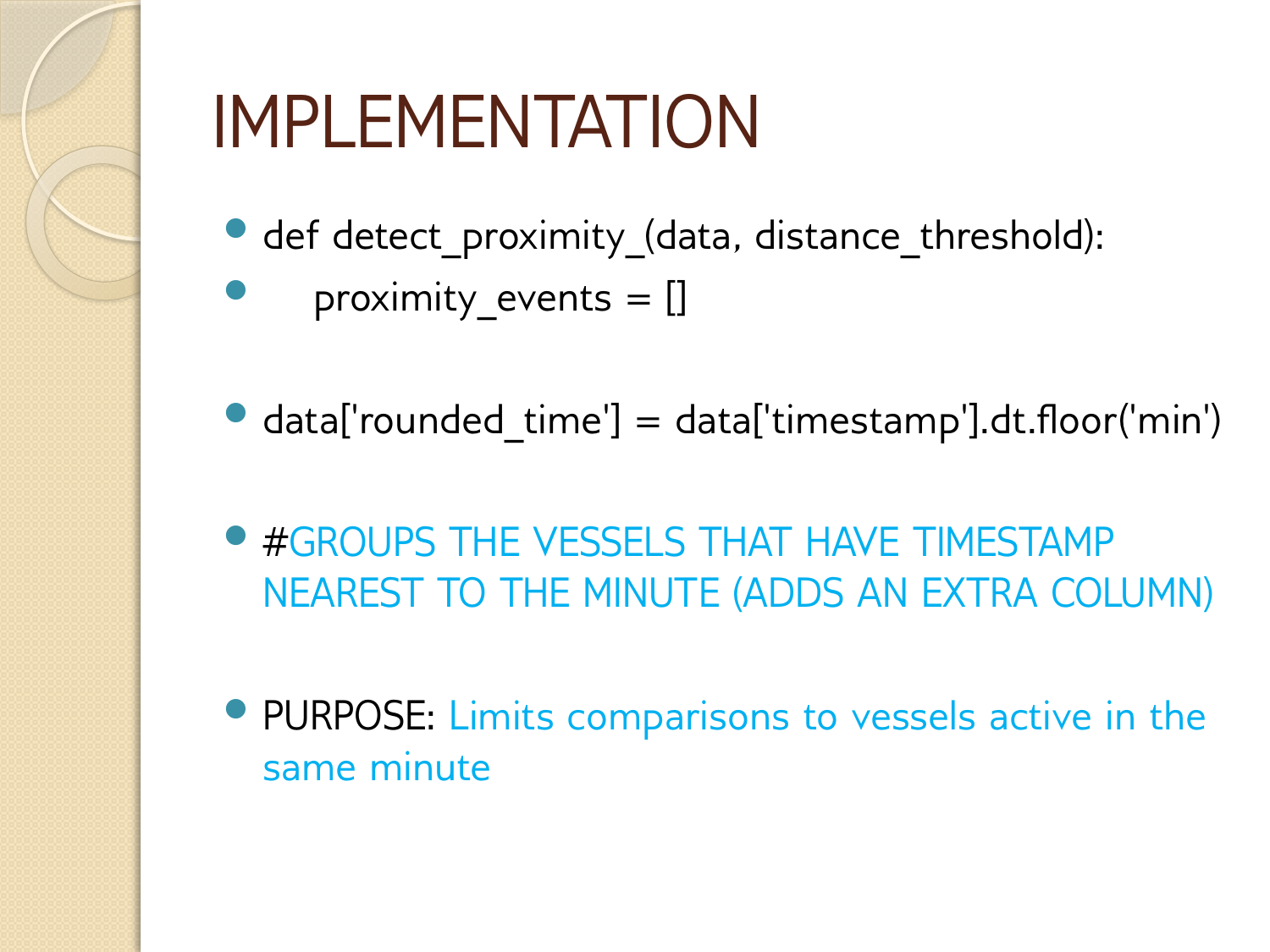

# IMPLEMENTATION
def detect_proximity_(data, distance_threshold):
    proximity_events = []

data['rounded_time'] = data['timestamp'].dt.floor('min')

#GROUPS THE VESSELS THAT HAVE TIMESTAMP NEAREST TO THE MINUTE (ADDS AN EXTRA COLUMN)

PURPOSE: Limits comparisons to vessels active in the same minute